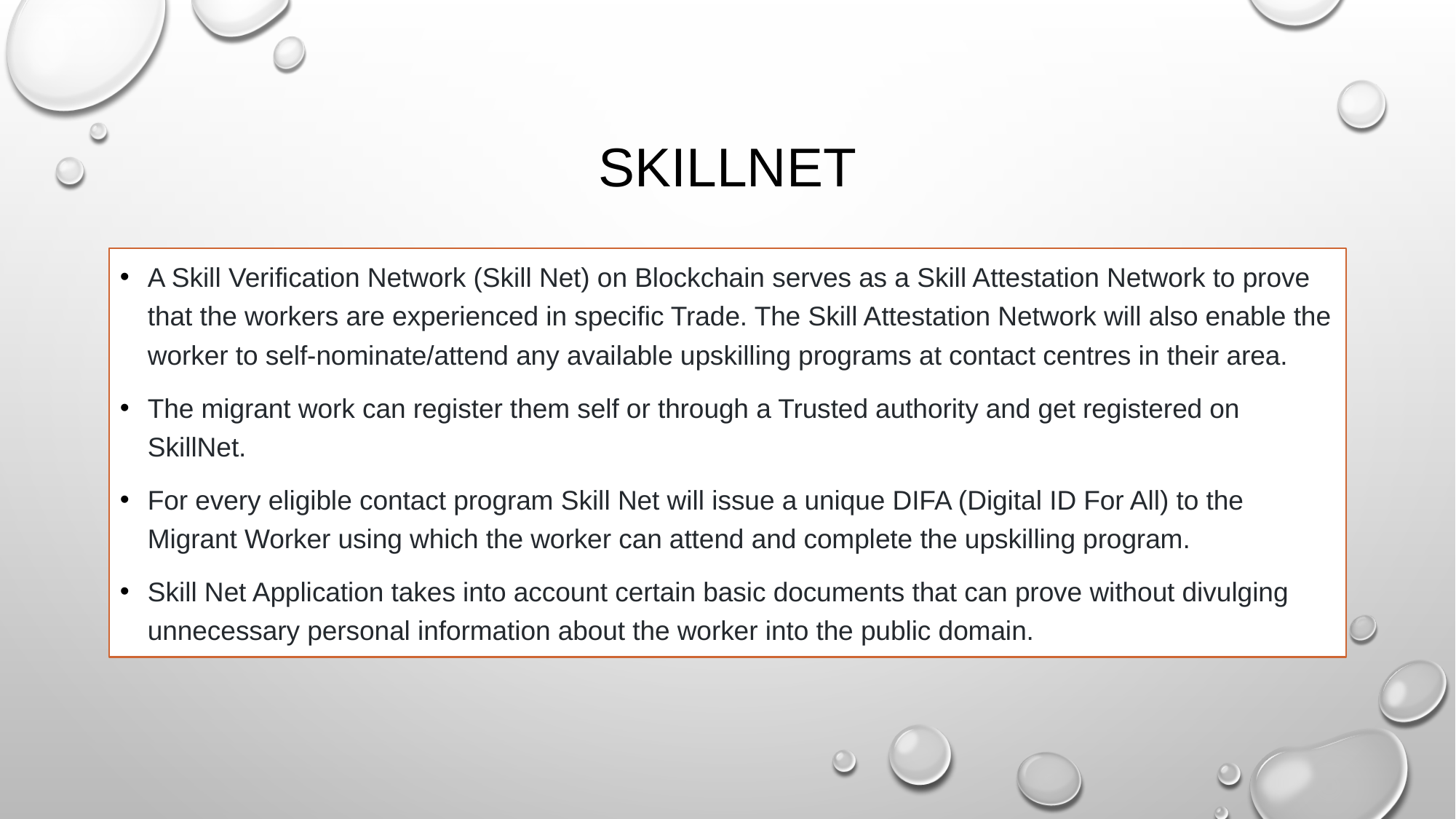

# SKILLNET
A Skill Verification Network (Skill Net) on Blockchain serves as a Skill Attestation Network to prove that the workers are experienced in specific Trade. The Skill Attestation Network will also enable the worker to self-nominate/attend any available upskilling programs at contact centres in their area.
The migrant work can register them self or through a Trusted authority and get registered on SkillNet.
For every eligible contact program Skill Net will issue a unique DIFA (Digital ID For All) to the Migrant Worker using which the worker can attend and complete the upskilling program.
Skill Net Application takes into account certain basic documents that can prove without divulging unnecessary personal information about the worker into the public domain.